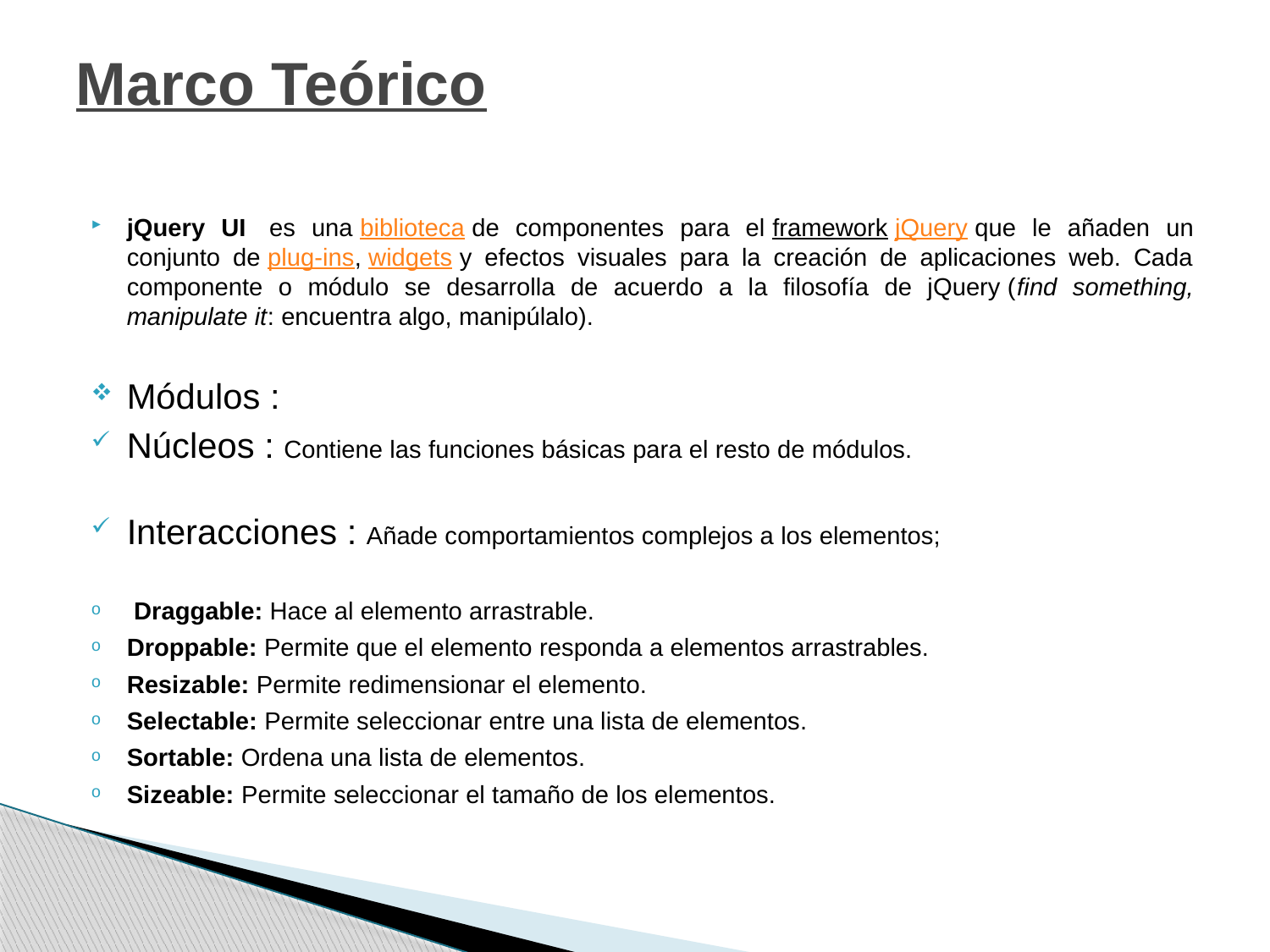

# Marco Teórico
jQuery UI  es una biblioteca de componentes para el framework jQuery que le añaden un conjunto de plug-ins, widgets y efectos visuales para la creación de aplicaciones web. Cada componente o módulo se desarrolla de acuerdo a la filosofía de jQuery (find something, manipulate it: encuentra algo, manipúlalo).

Módulos :
Núcleos : Contiene las funciones básicas para el resto de módulos.

Interacciones : Añade comportamientos complejos a los elementos;

 Draggable: Hace al elemento arrastrable.
Droppable: Permite que el elemento responda a elementos arrastrables.
Resizable: Permite redimensionar el elemento.
Selectable: Permite seleccionar entre una lista de elementos.
Sortable: Ordena una lista de elementos.
Sizeable: Permite seleccionar el tamaño de los elementos.